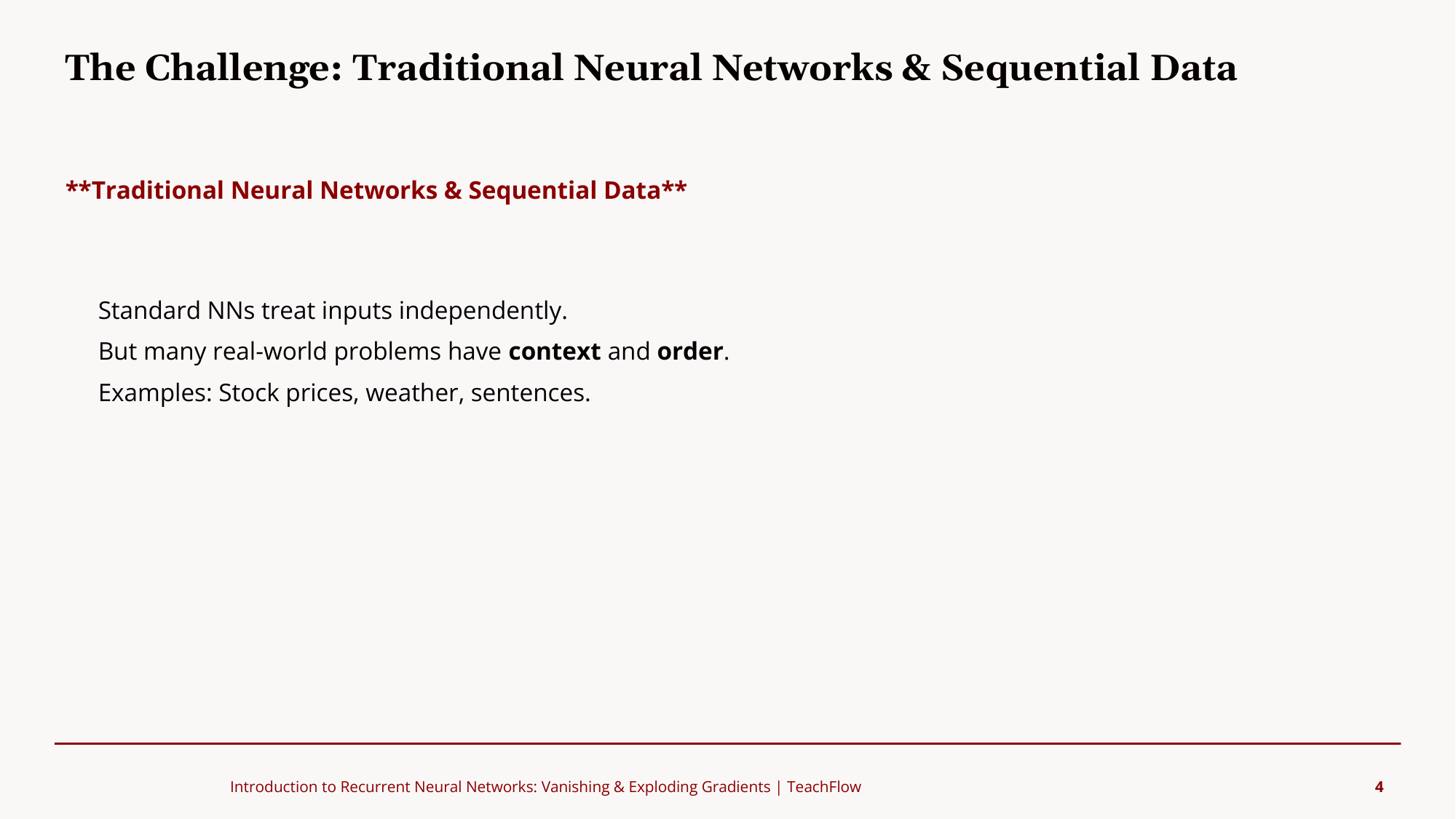

The Challenge: Traditional Neural Networks & Sequential Data
#
**Traditional Neural Networks & Sequential Data**

Standard NNs treat inputs independently.
But many real-world problems have context and order.
Examples: Stock prices, weather, sentences.

Introduction to Recurrent Neural Networks: Vanishing & Exploding Gradients | TeachFlow
4